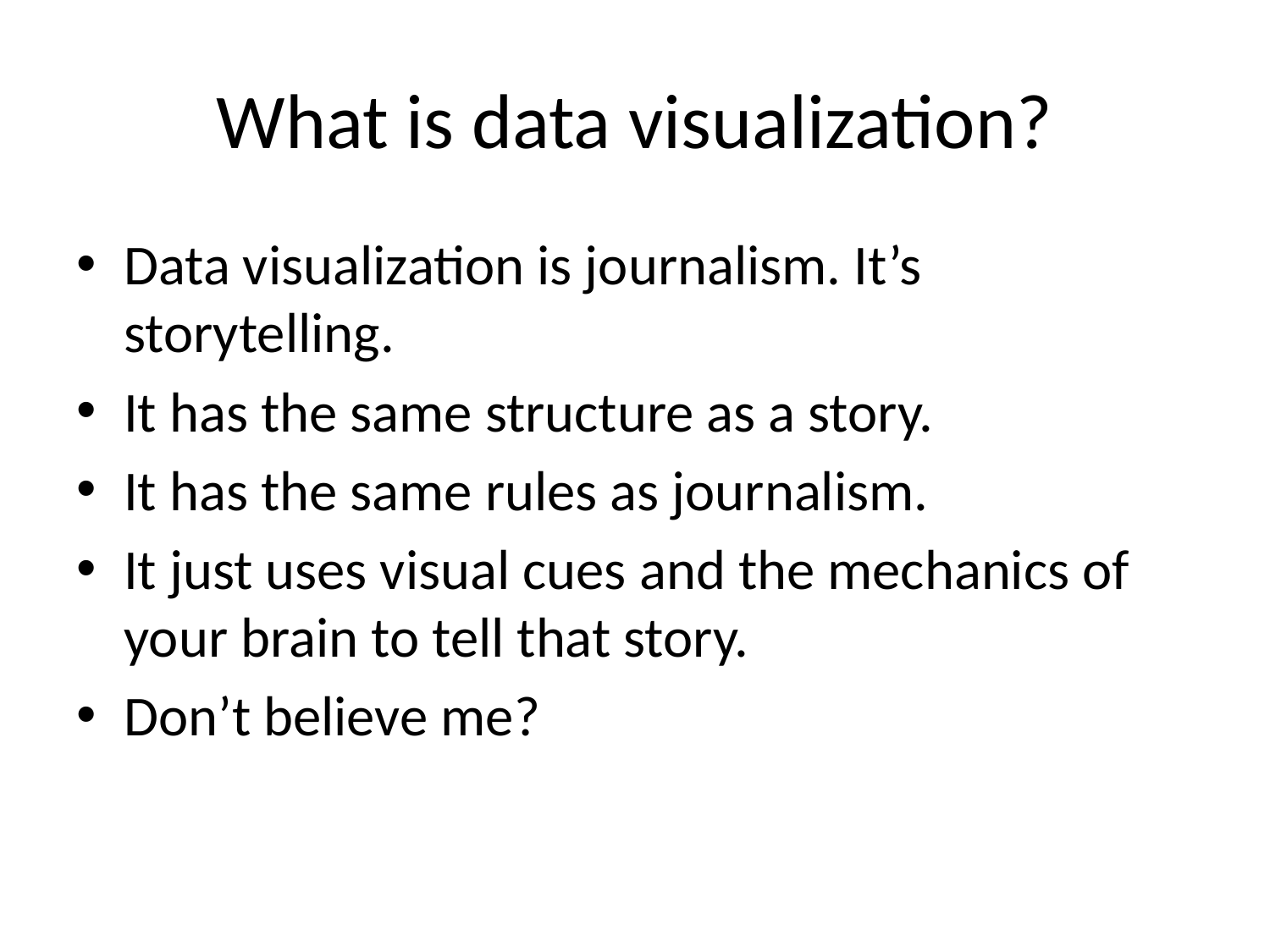

# What is data visualization?
Data visualization is journalism. It’s storytelling.
It has the same structure as a story.
It has the same rules as journalism.
It just uses visual cues and the mechanics of your brain to tell that story.
Don’t believe me?